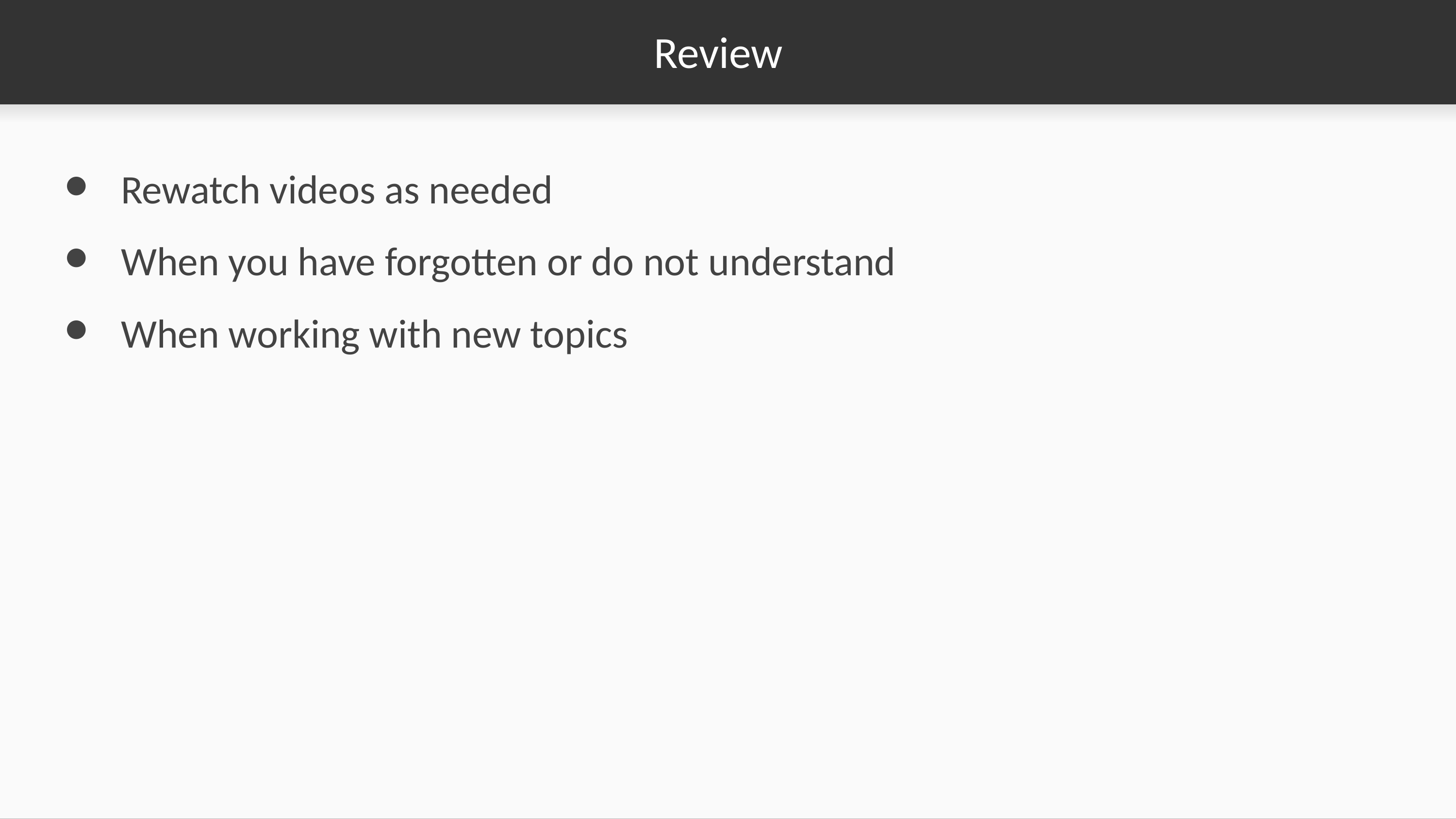

# Review
Rewatch videos as needed
When you have forgotten or do not understand
When working with new topics